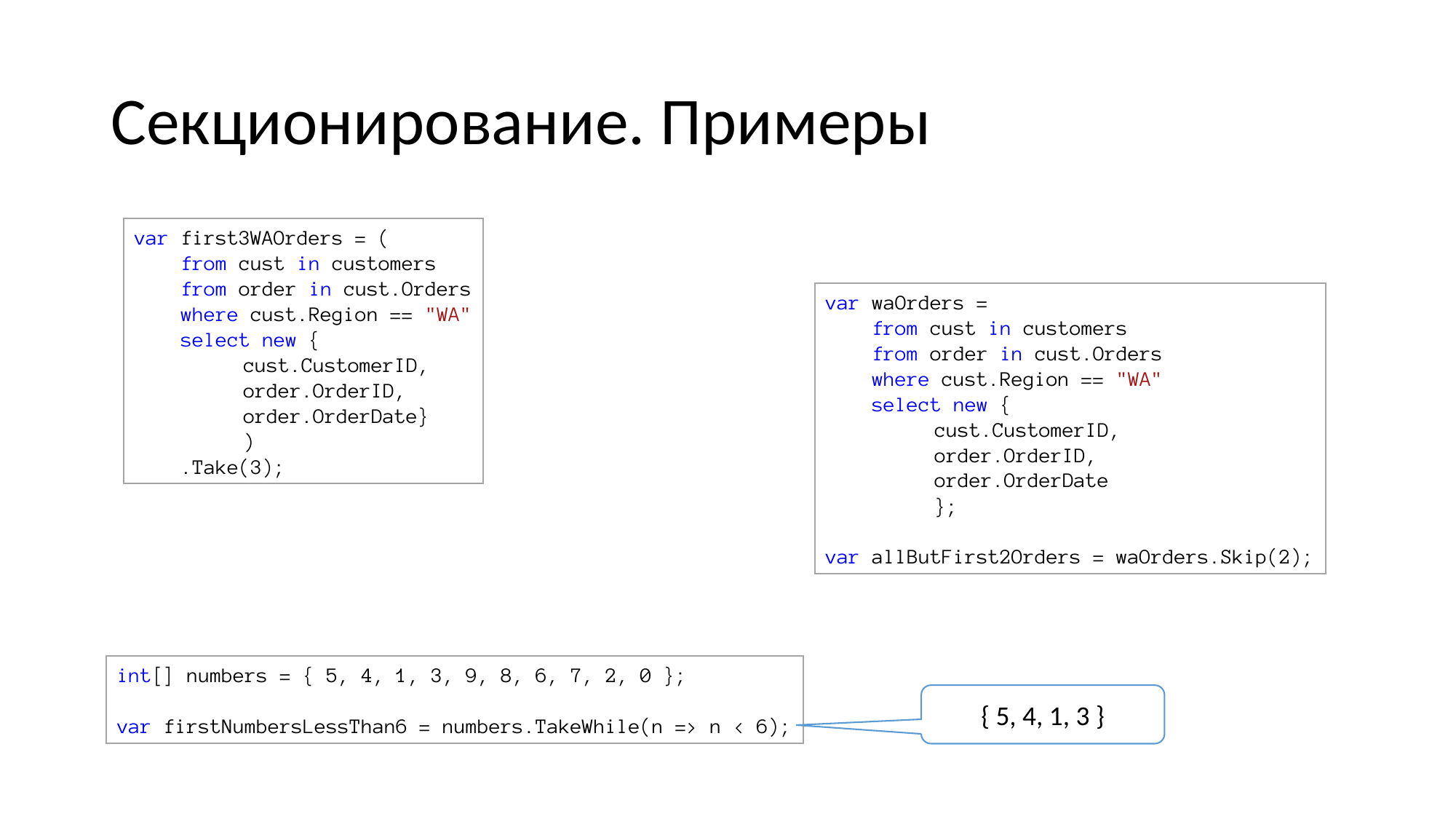

# Секционирование. Примеры
var first3WAOrders = (
    from cust in customers
    from order in cust.Orders
    where cust.Region == "WA"
    select new {
	cust.CustomerID,
	order.OrderID,
	order.OrderDate}
	)
    .Take(3);
var waOrders =
    from cust in customers
    from order in cust.Orders
    where cust.Region == "WA"
    select new {
	cust.CustomerID,
	order.OrderID,
	order.OrderDate
	};
        
var allButFirst2Orders = waOrders.Skip(2);
int[] numbers = { 5, 4, 1, 3, 9, 8, 6, 7, 2, 0 };
var firstNumbersLessThan6 = numbers.TakeWhile(n => n < 6);
{ 5, 4, 1, 3 }